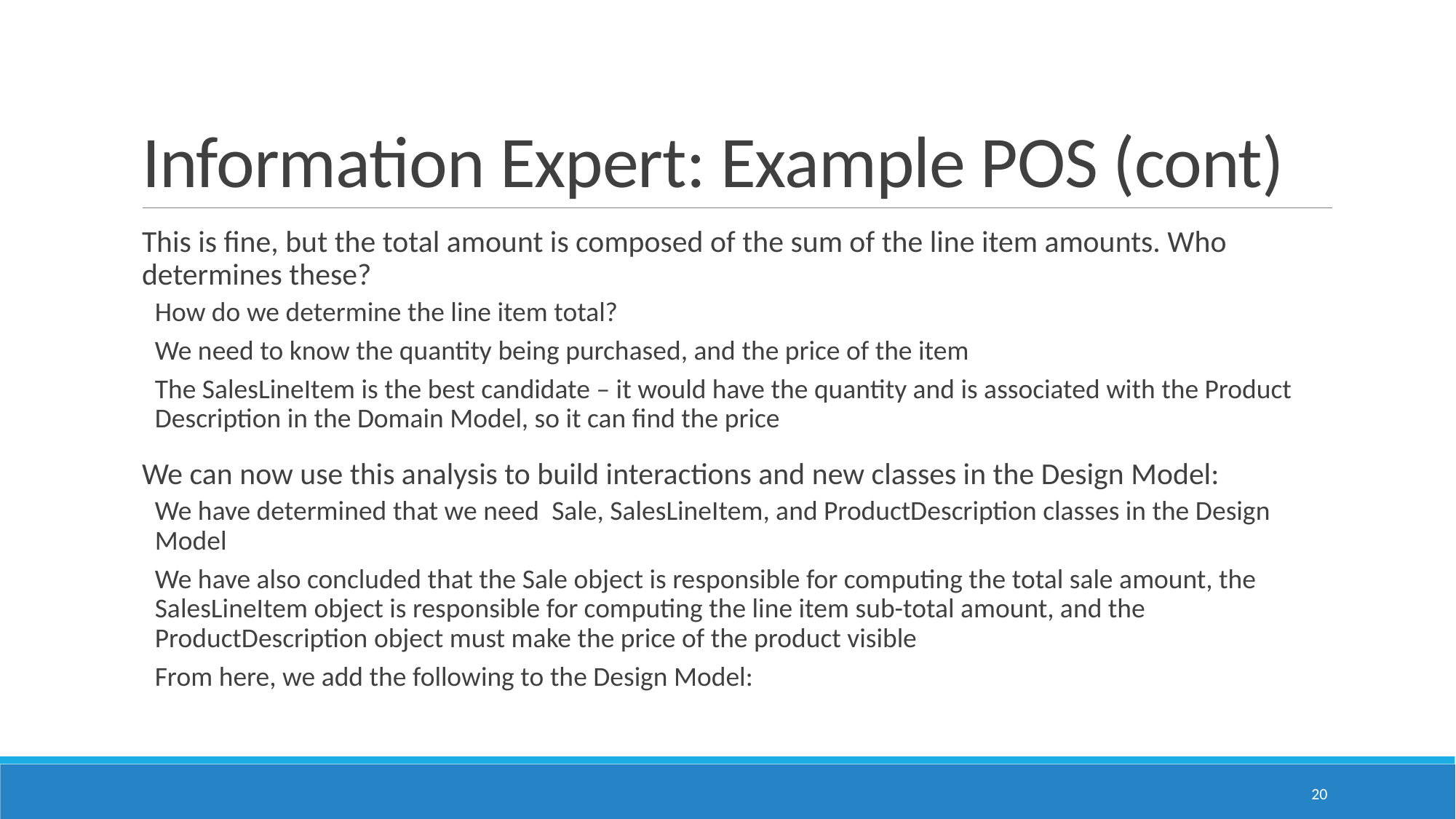

# Information Expert: Example POS (cont)
This is fine, but the total amount is composed of the sum of the line item amounts. Who determines these?
How do we determine the line item total?
We need to know the quantity being purchased, and the price of the item
The SalesLineItem is the best candidate – it would have the quantity and is associated with the Product Description in the Domain Model, so it can find the price
We can now use this analysis to build interactions and new classes in the Design Model:
We have determined that we need  Sale, SalesLineItem, and ProductDescription classes in the Design Model
We have also concluded that the Sale object is responsible for computing the total sale amount, the SalesLineItem object is responsible for computing the line item sub-total amount, and the ProductDescription object must make the price of the product visible
From here, we add the following to the Design Model:
20